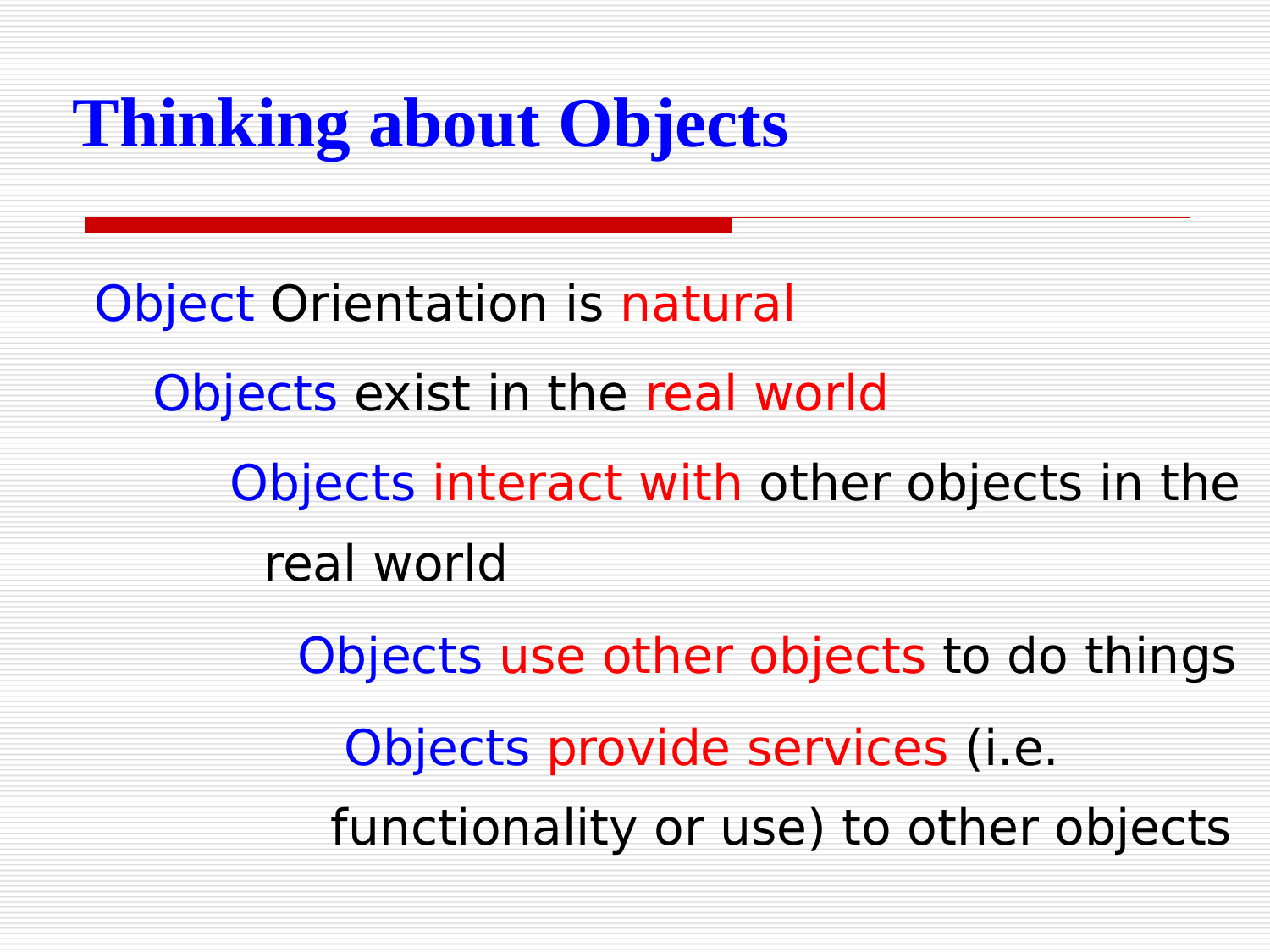

Thinking about Objects
Object Orientation is natural
Objects exist in the real world
Objects interact with other objects in the real world
Objects use other objects to do things
   Objects provide services (i.e. functionality or use) to other objects